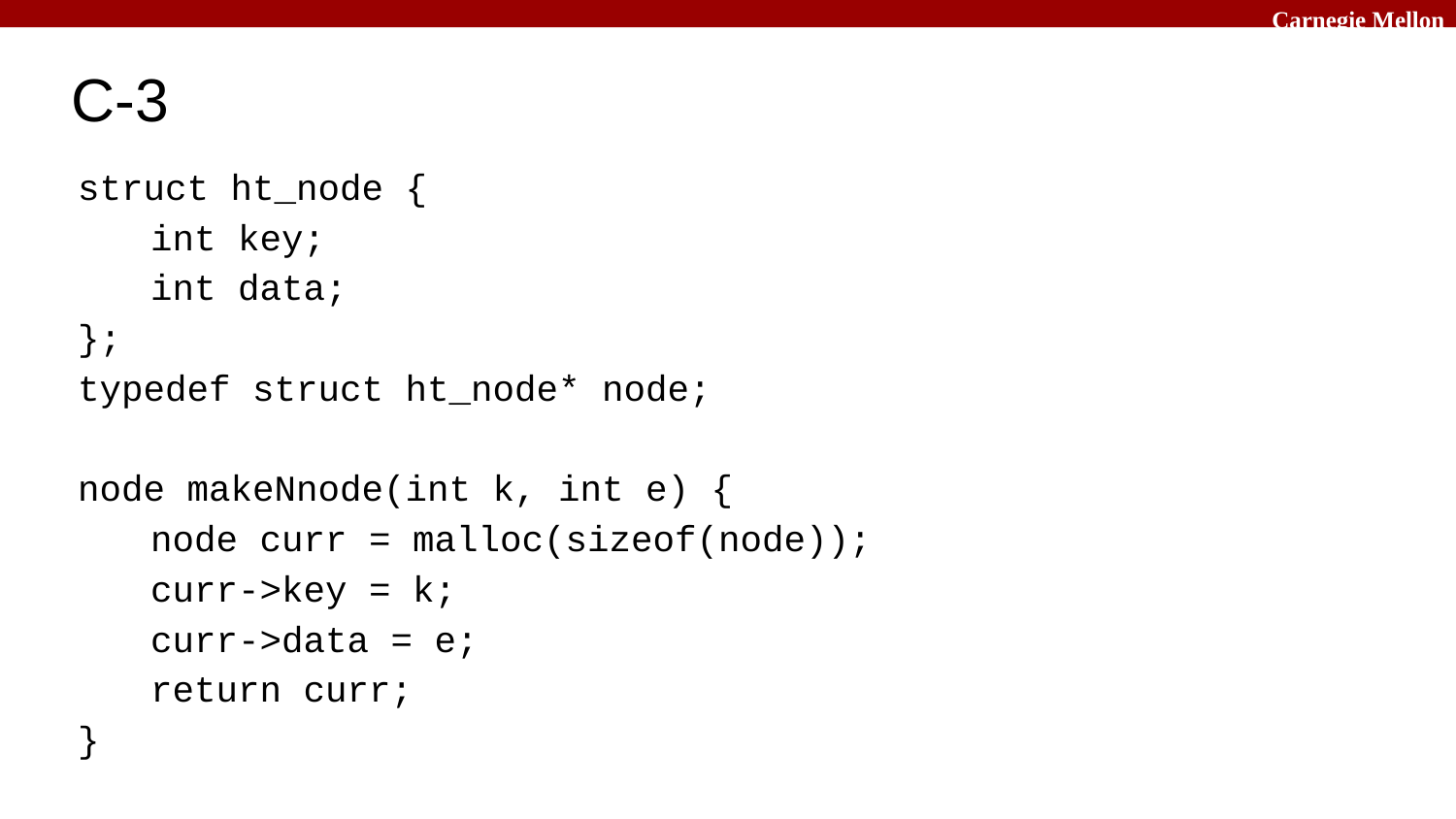

# C-3
struct ht_node {
int key;
int data;
};
typedef struct ht_node* node;

node makeNnode(int k, int e) {
node curr = malloc(sizeof(node));
curr->key = k;
curr->data = e;
return curr;
}